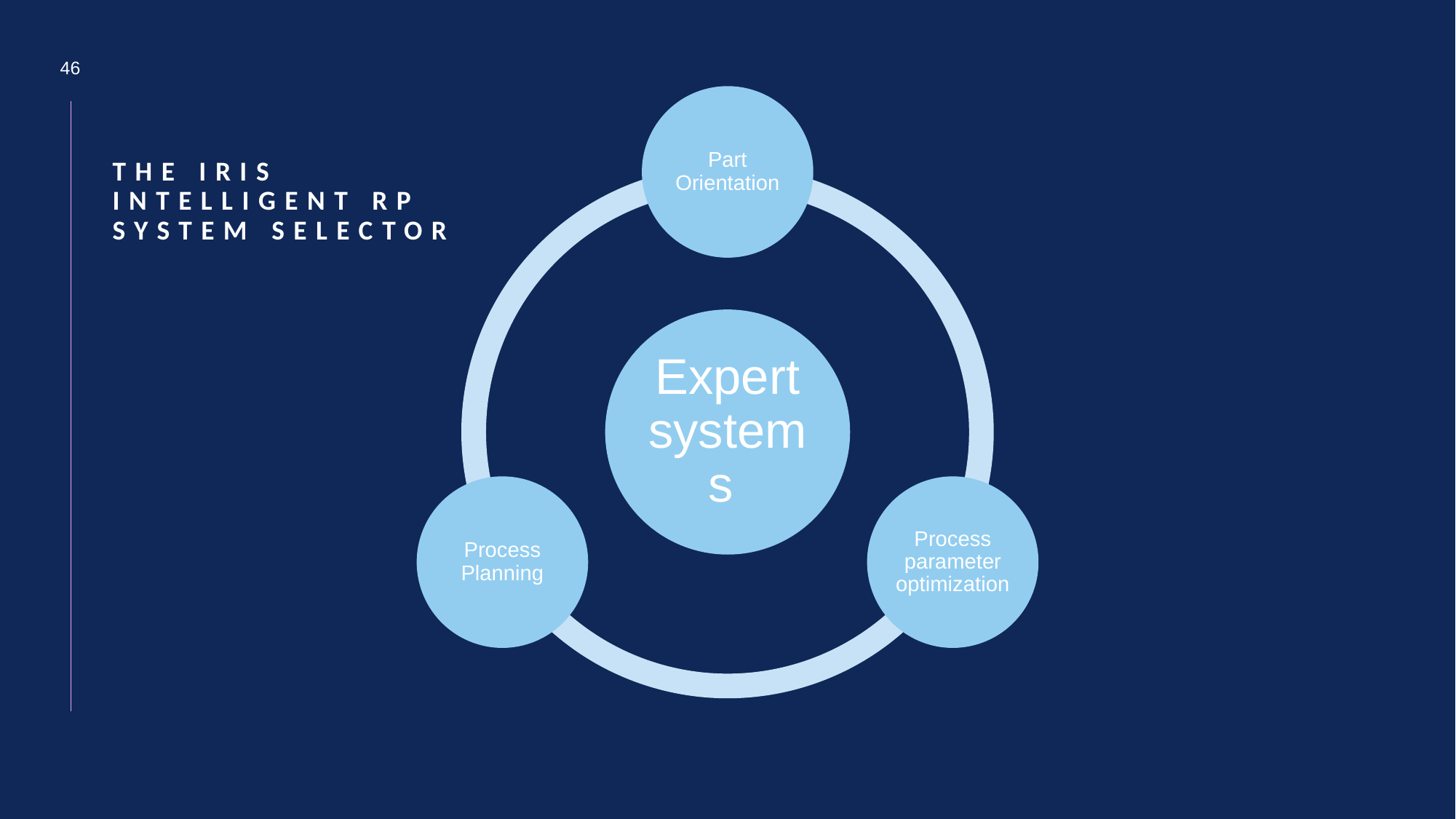

46
Expert systems
Part Orientation
Process parameter optimization
Process Planning
# The IRIS Intelligent RP System Selector